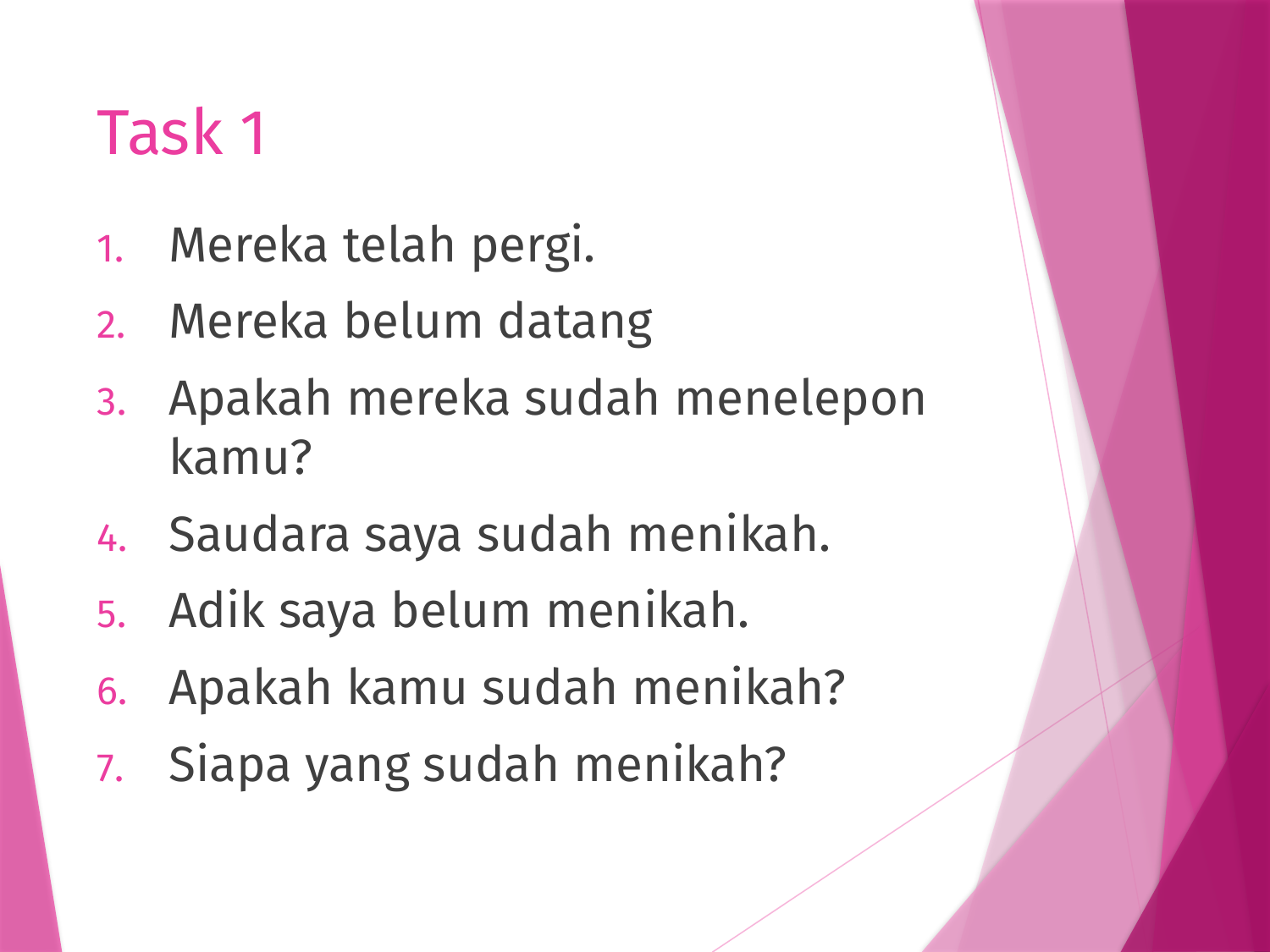

# Task 1
Mereka telah pergi.
Mereka belum datang
Apakah mereka sudah menelepon kamu?
Saudara saya sudah menikah.
Adik saya belum menikah.
Apakah kamu sudah menikah?
Siapa yang sudah menikah?